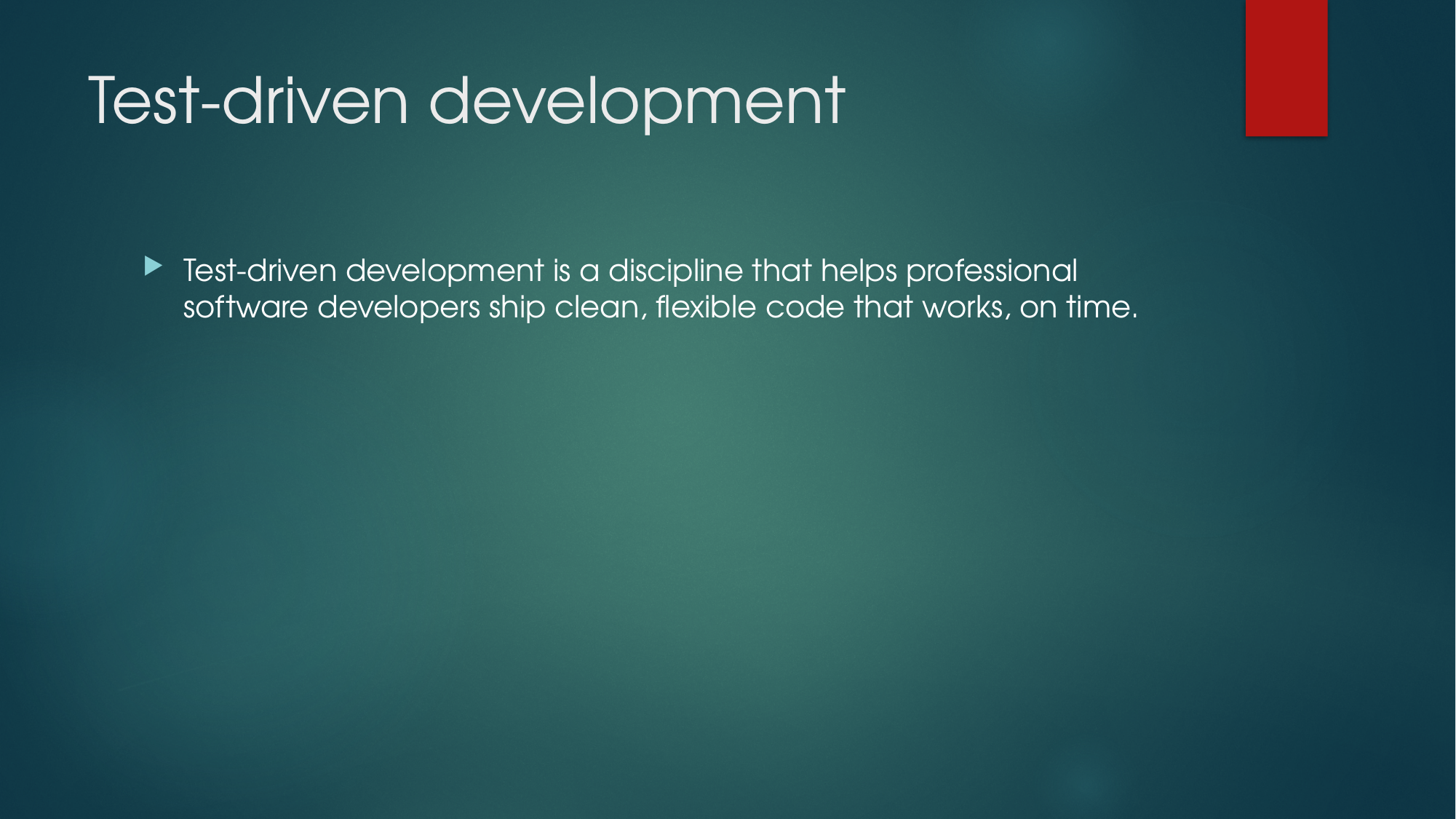

# Test-driven development
Test-driven development is a discipline that helps professional software developers ship clean, flexible code that works, on time.